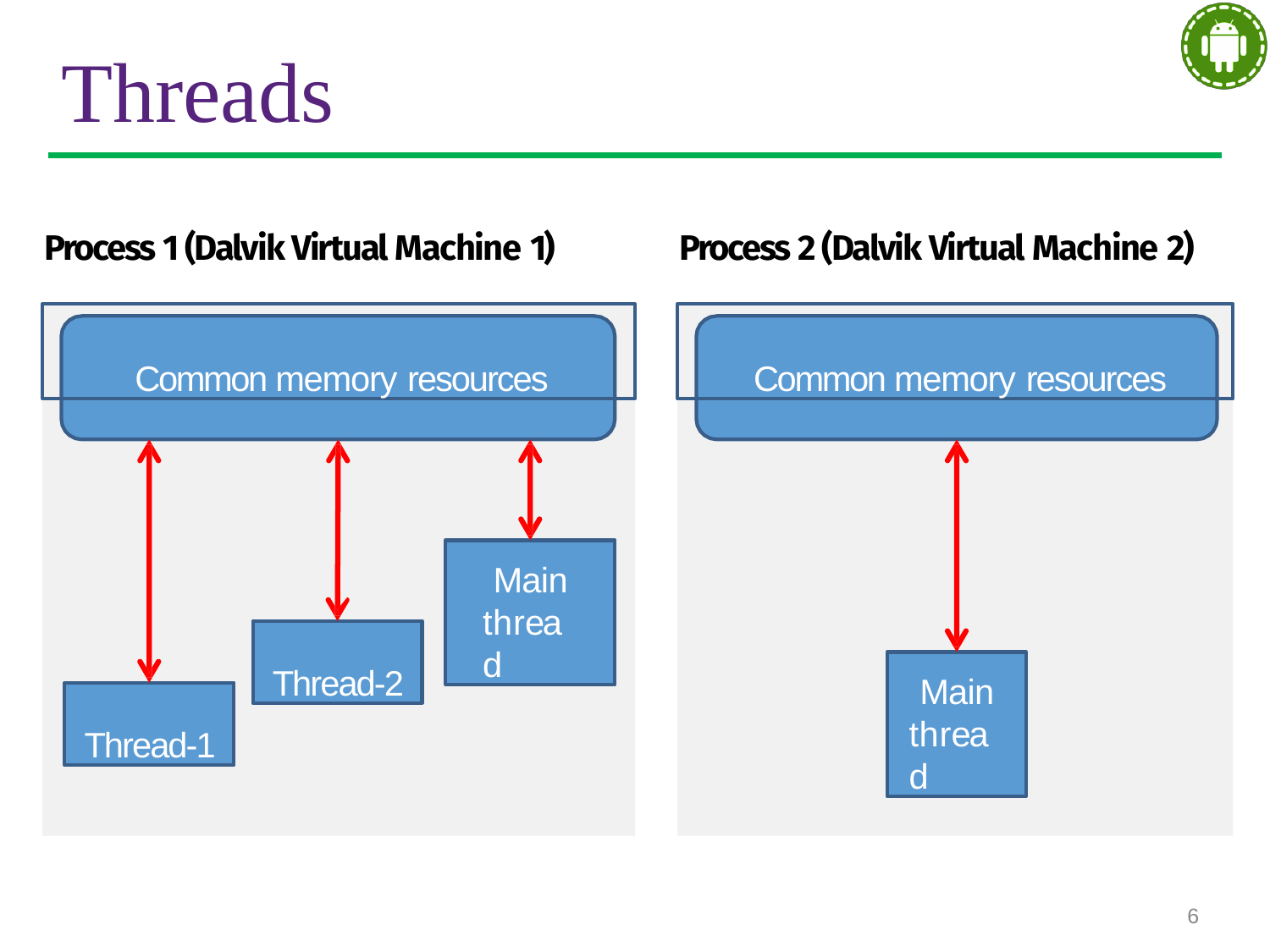

# Threads
Process 1 (Dalvik Virtual Machine 1)
Process 2 (Dalvik Virtual Machine 2)

Common memory resources

Common memory resources

Main  thread

Thread-2
Main  thread

Thread-1
6